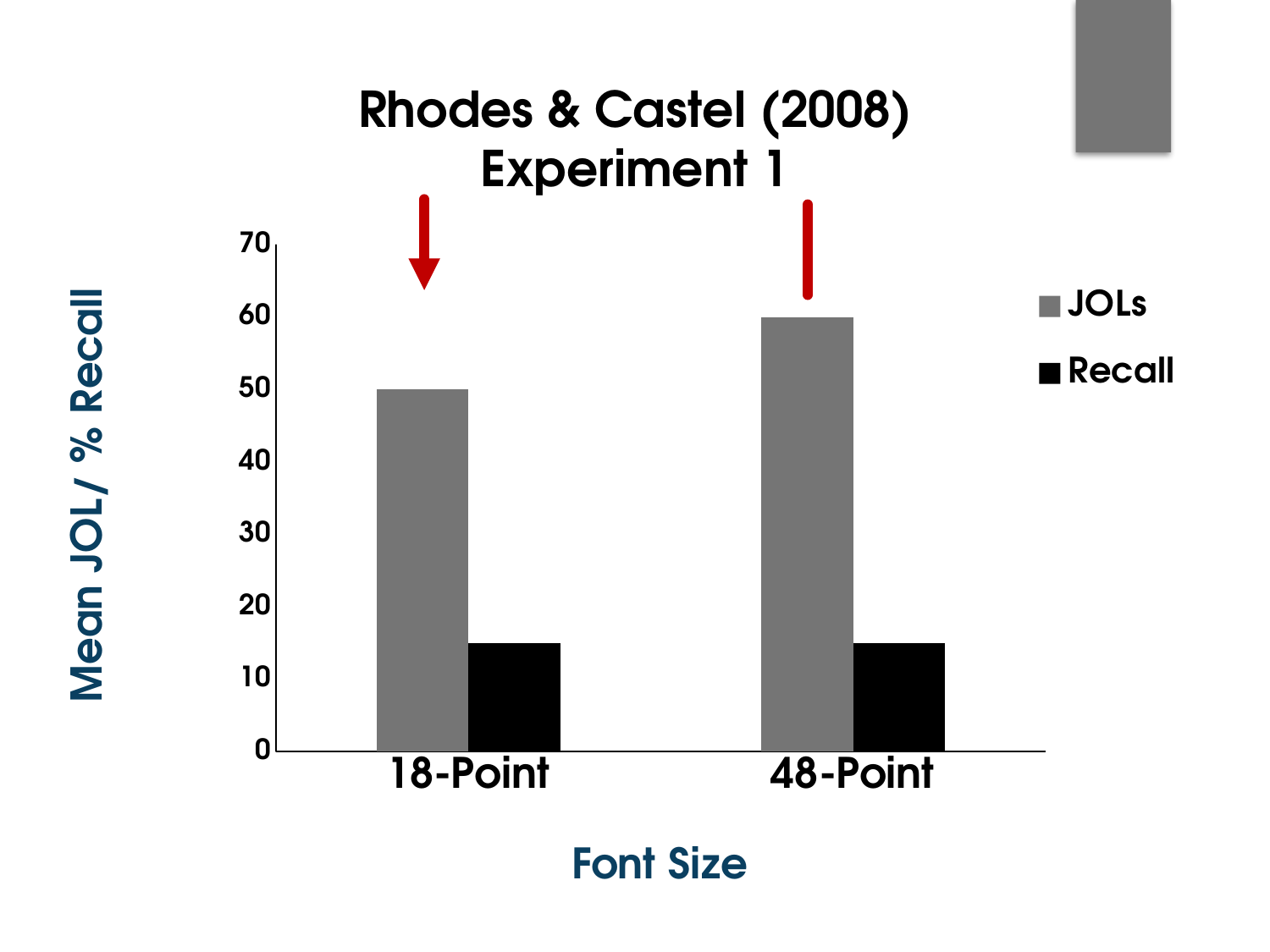

Rhodes & Castel (2008) Experiment 1

### Chart

| Category | JOLs | Recall |
|---|---|---|
| 18-Point | 50.0 | 15.0 |
| 48-Point | 60.0 | 15.0 |